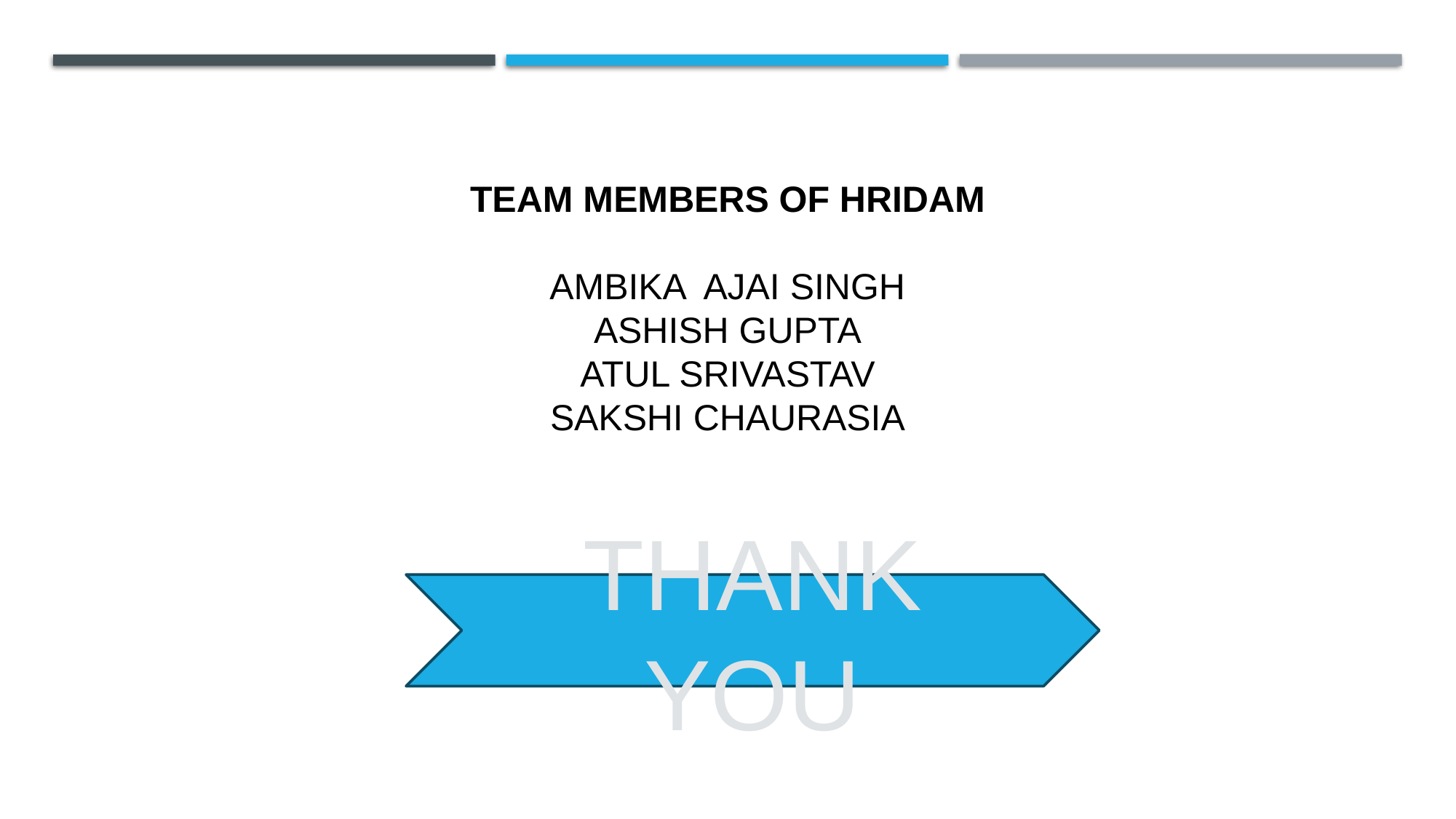

# Team Members of Hridam Ambika  AjaI Singh Ashish Gupta Atul Srivastav Sakshi Chaurasia
THANK YOU